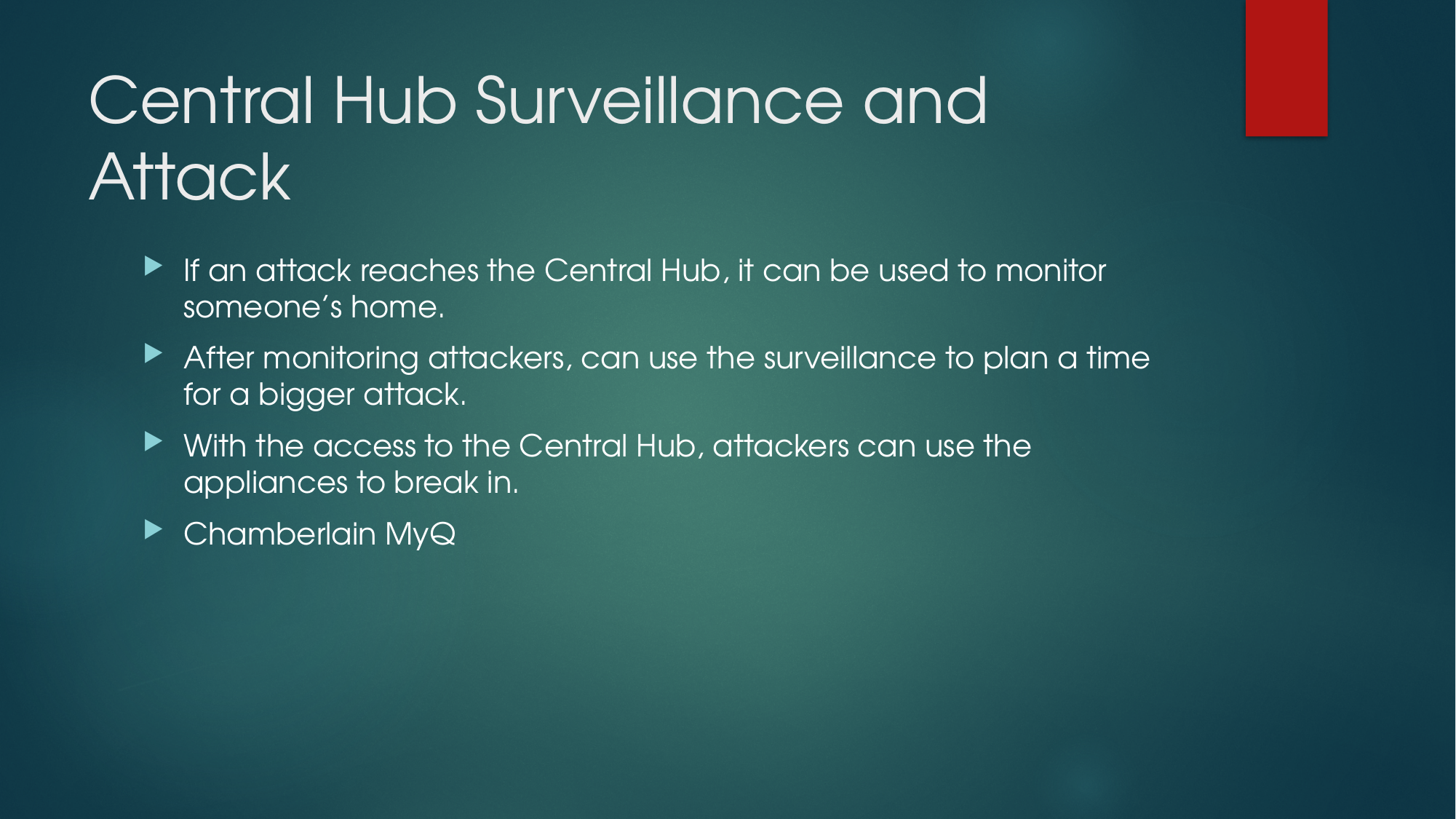

# Central Hub Surveillance and Attack
If an attack reaches the Central Hub, it can be used to monitor someone’s home.
After monitoring attackers, can use the surveillance to plan a time for a bigger attack.
With the access to the Central Hub, attackers can use the appliances to break in.
Chamberlain MyQ